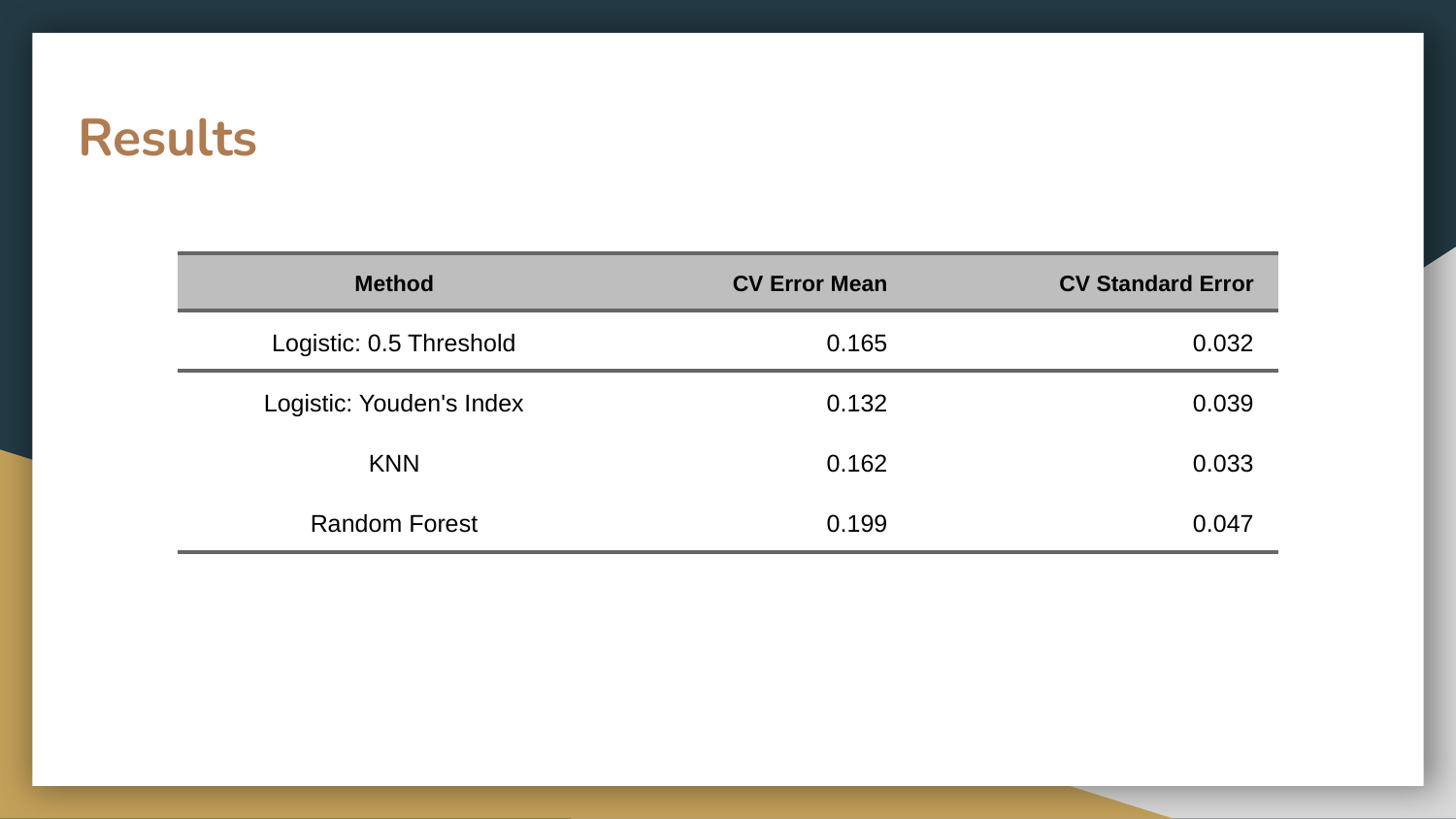

# Results
| Method | CV Error Mean | CV Standard Error |
| --- | --- | --- |
| Logistic: 0.5 Threshold | 0.165 | 0.032 |
| Logistic: Youden's Index | 0.132 | 0.039 |
| KNN | 0.162 | 0.033 |
| Random Forest | 0.199 | 0.047 |